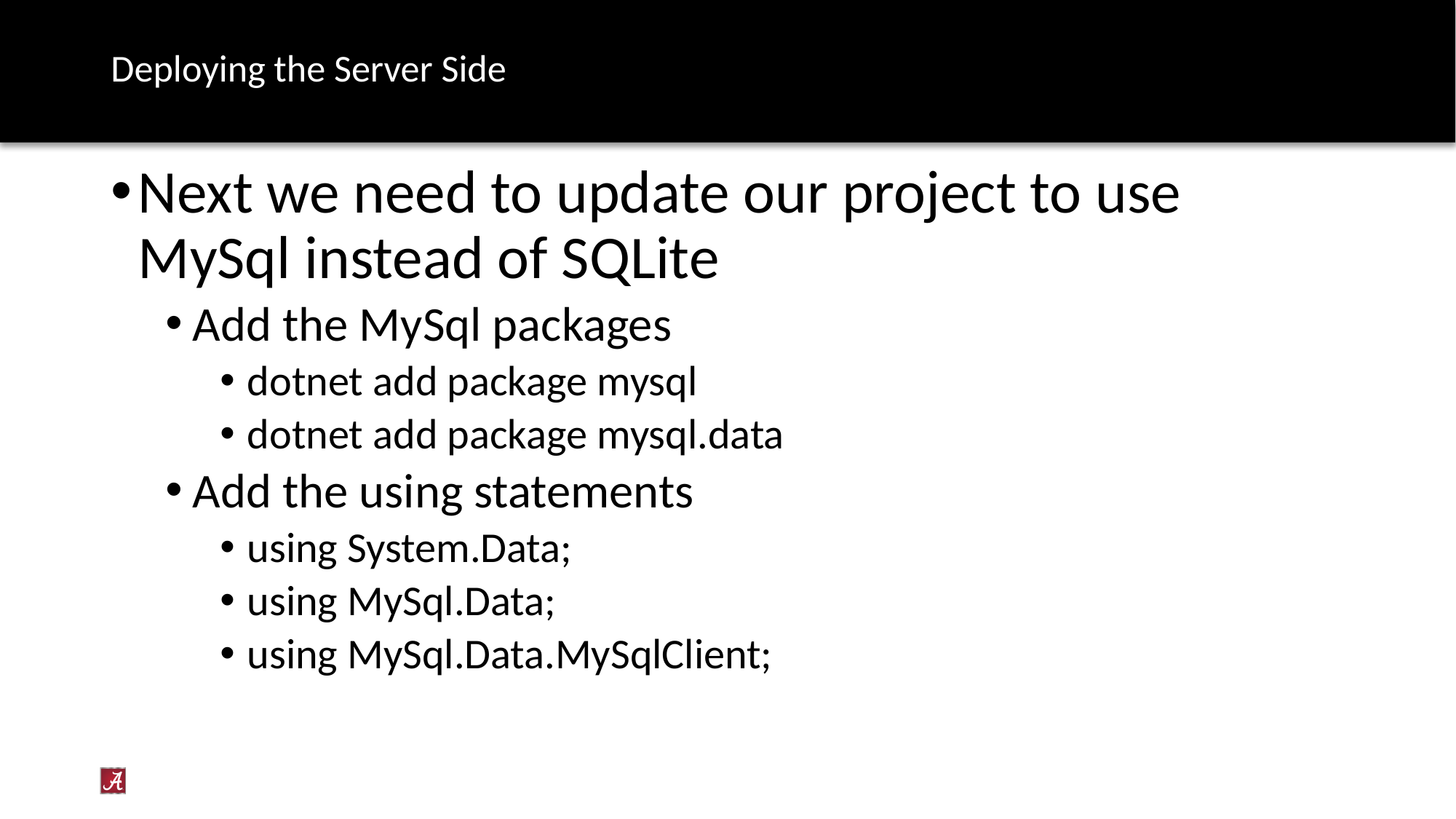

# Deploying the Server Side
Next we need to update our project to use MySql instead of SQLite
Add the MySql packages
dotnet add package mysql
dotnet add package mysql.data
Add the using statements
using System.Data;
using MySql.Data;
using MySql.Data.MySqlClient;